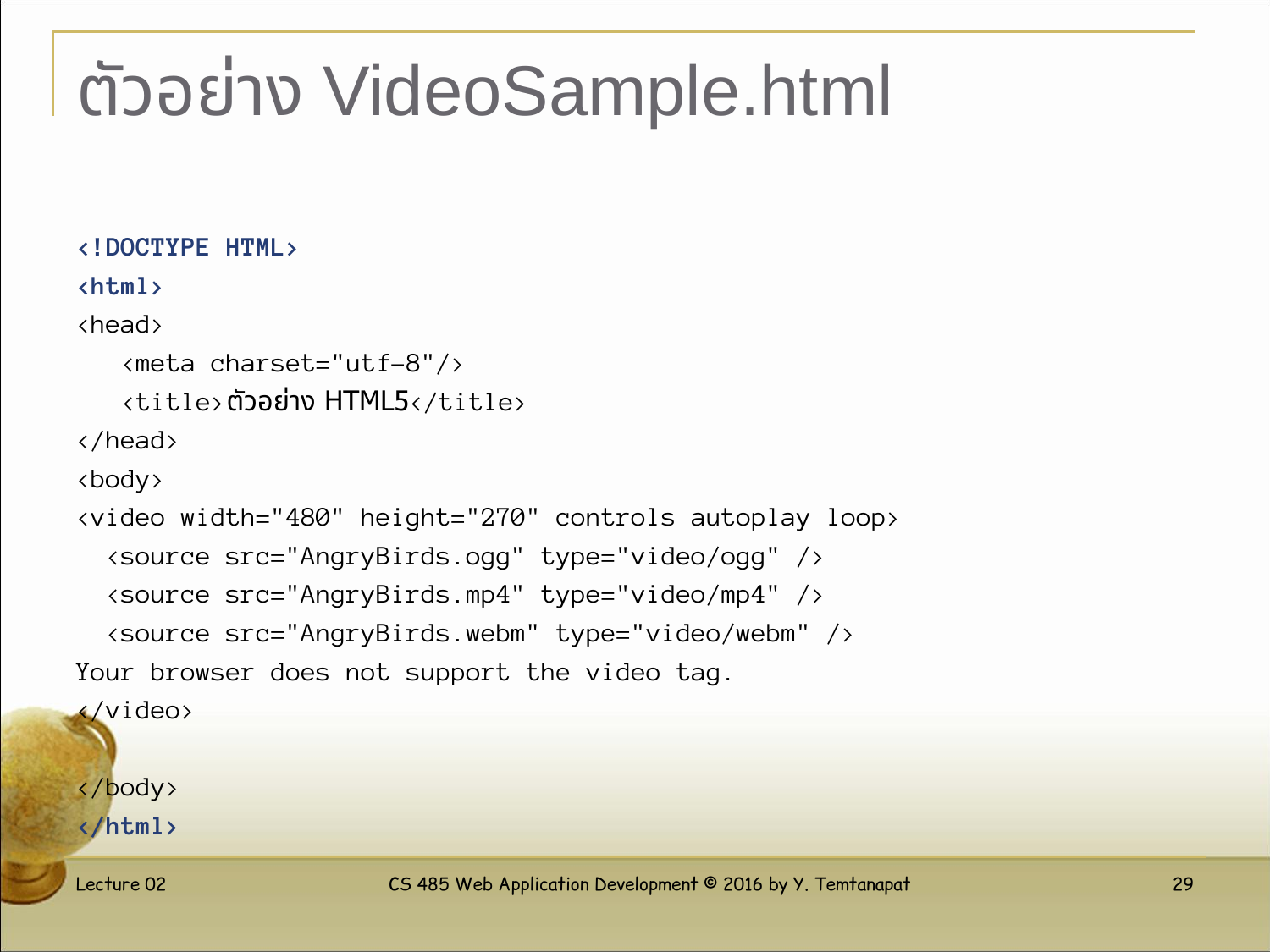

# ตัวอย่าง VideoSample.html
<!DOCTYPE HTML>
<html>
<head>
   <meta charset="utf-8"/>
   <title>ตัวอย่าง HTML5</title>
</head>
<body>
<video width="480" height="270" controls autoplay loop>
  <source src="AngryBirds.ogg" type="video/ogg" />
  <source src="AngryBirds.mp4" type="video/mp4" />
  <source src="AngryBirds.webm" type="video/webm" />
Your browser does not support the video tag.
</video>

</body>
</html>
Lecture 02
CS 485 Web Application Development © 2016 by Y. Temtanapat
 29